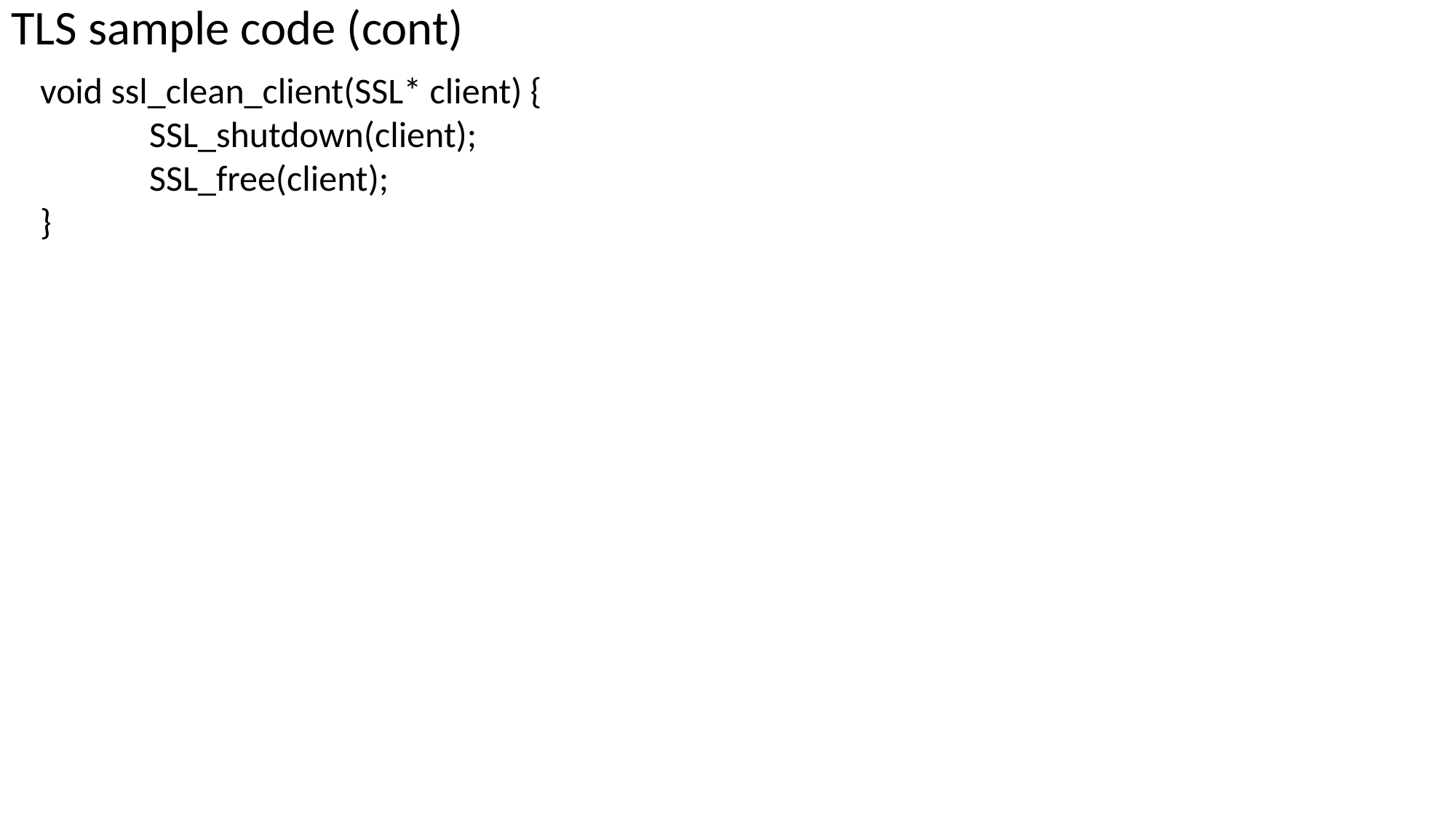

# TLS sample code (cont)

void ssl_clean_client(SSL* client) {
	SSL_shutdown(client);
	SSL_free(client);
}